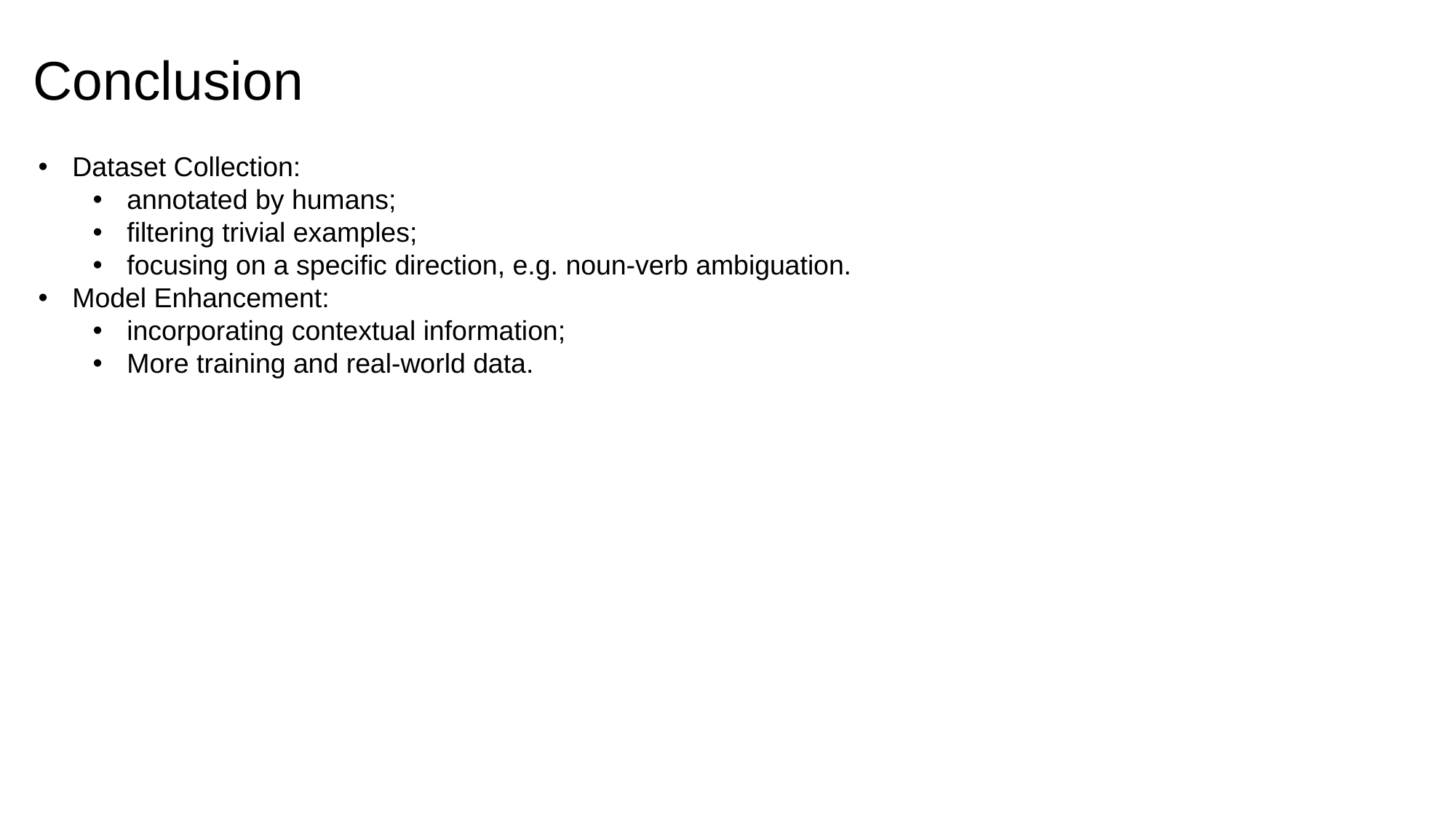

Conclusion
Dataset Collection:
annotated by humans;
filtering trivial examples;
focusing on a specific direction, e.g. noun-verb ambiguation.
Model Enhancement:
incorporating contextual information;
More training and real-world data.